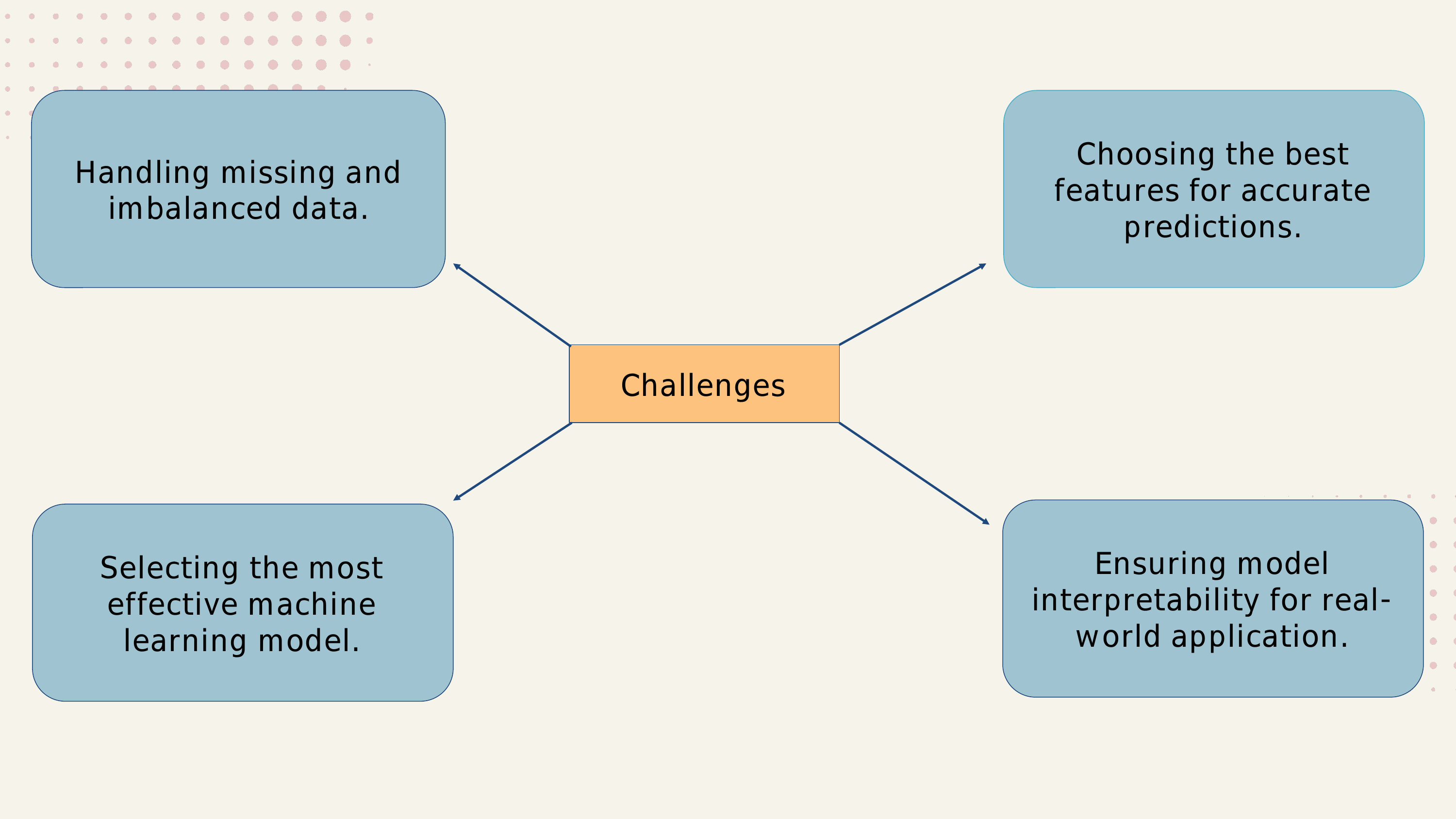

Handling missing and imbalanced data.
Choosing the best features for accurate predictions.
Challenges

Ensuring model interpretability for real-world application.
Selecting the most effective machine learning model.